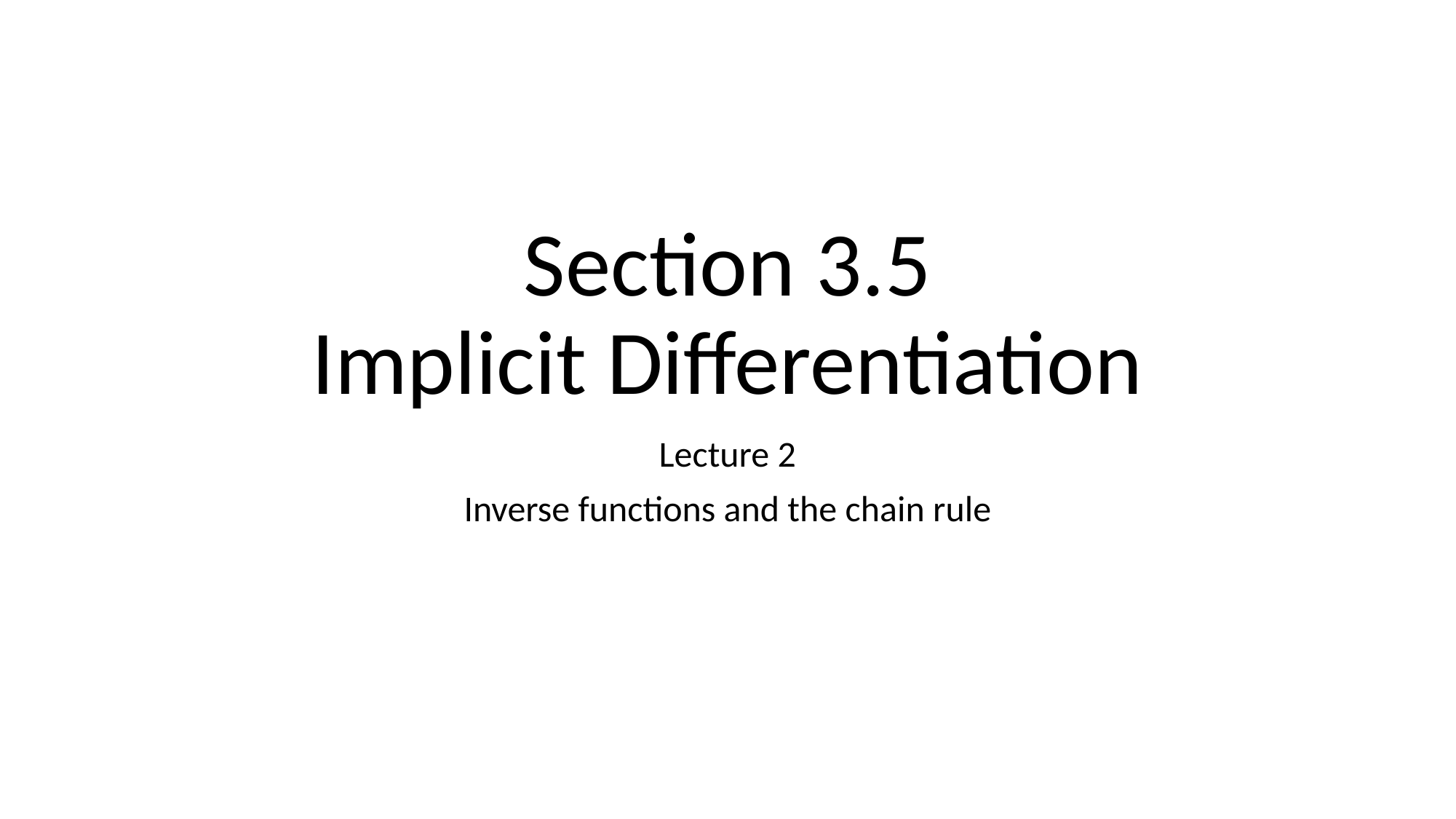

# Section 3.5 Implicit Differentiation

Lecture 2
Inverse functions and the chain rule